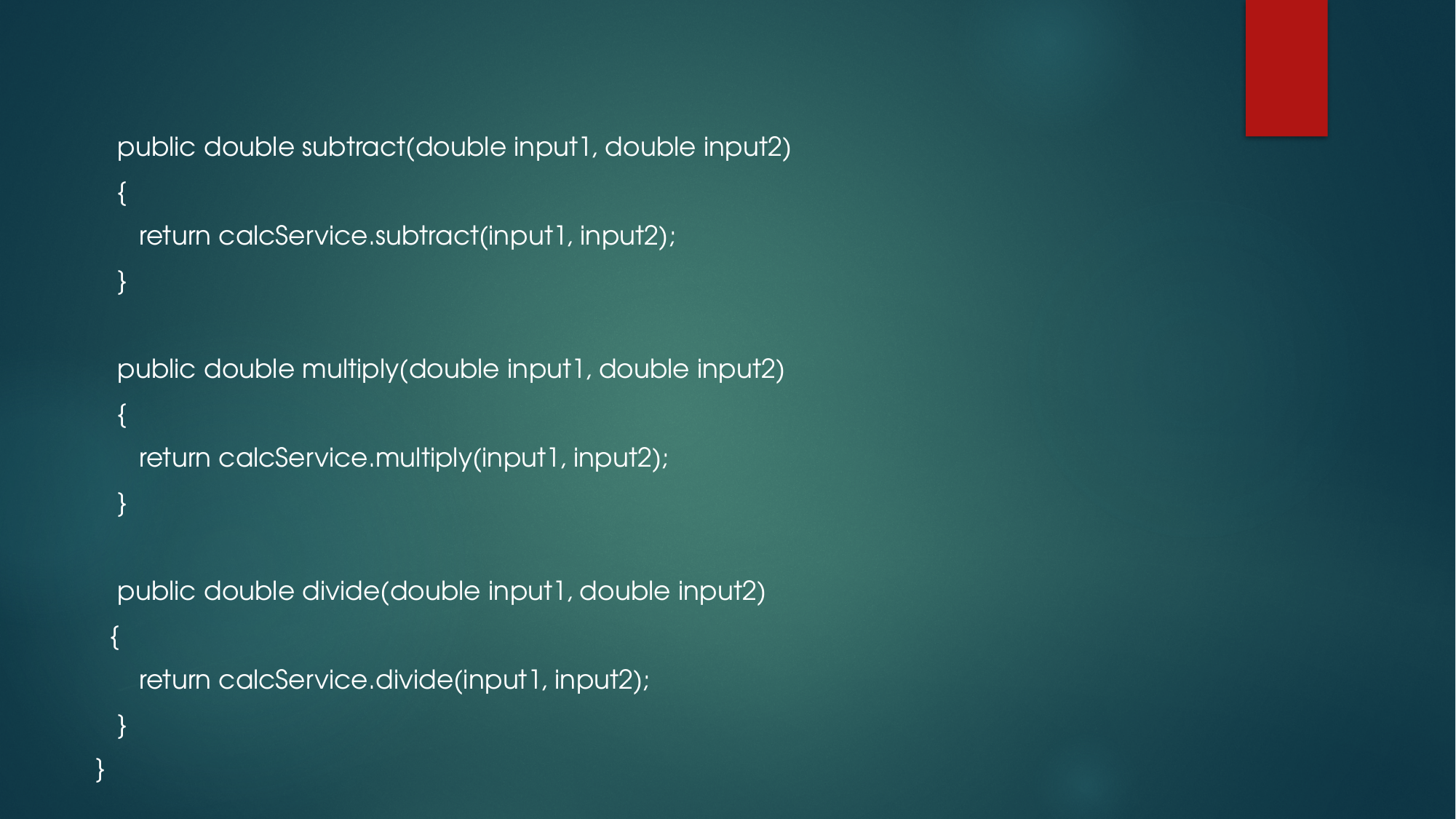

public double subtract(double input1, double input2)
   {
      return calcService.subtract(input1, input2);
   }

   public double multiply(double input1, double input2)
   {
      return calcService.multiply(input1, input2);
   }

   public double divide(double input1, double input2)
  {
      return calcService.divide(input1, input2);
   }
}